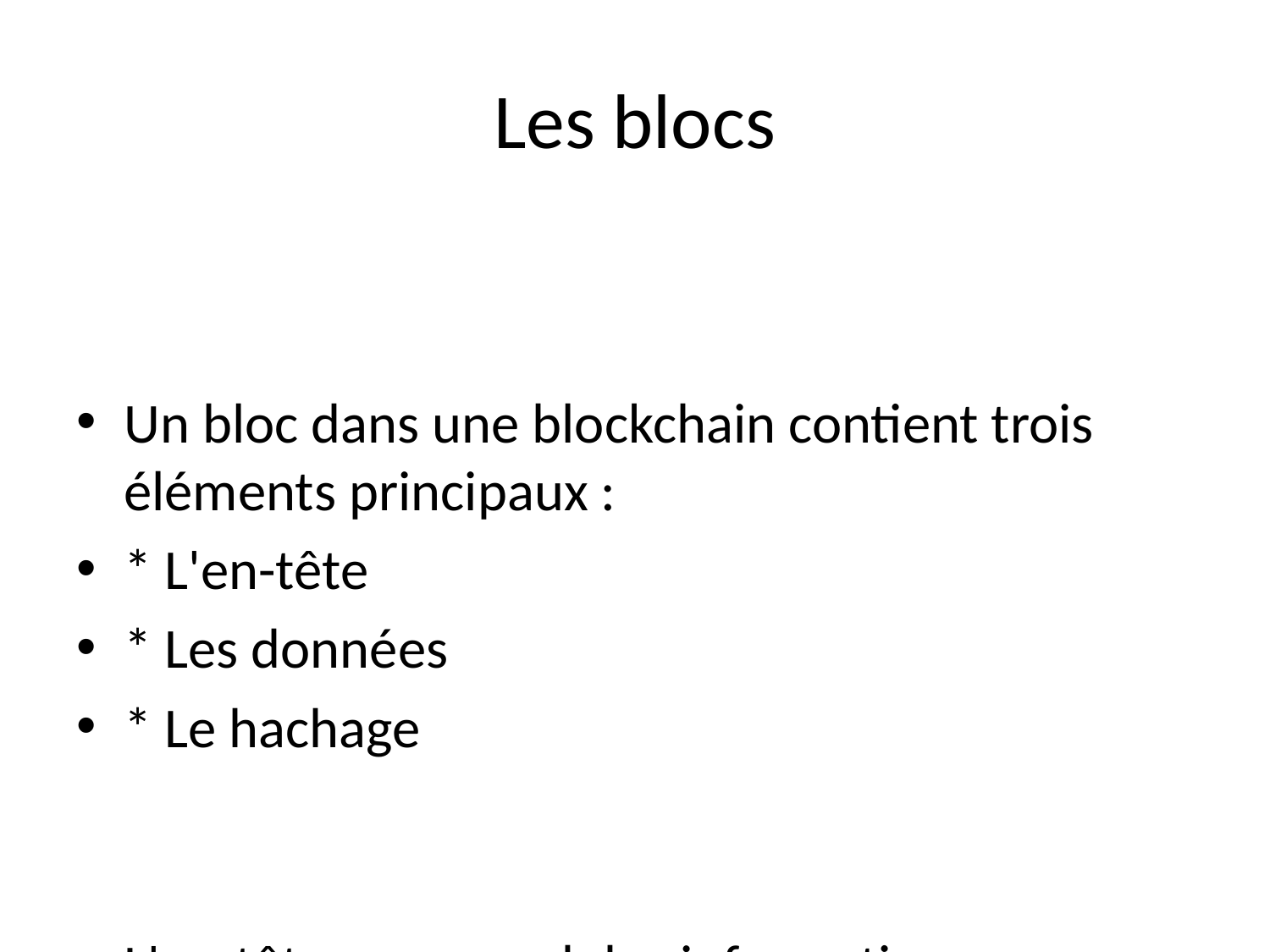

# Les blocs

Un bloc dans une blockchain contient trois éléments principaux :
* L'en-tête
* Les données
* Le hachage

L'en-tête comprend des informations comme le hachage du bloc précédent, un horodatage et un nonce. Les données contiennent les transactions ou informations spécifiques au bloc. Le hachage est une empreinte numérique unique qui identifie le bloc.